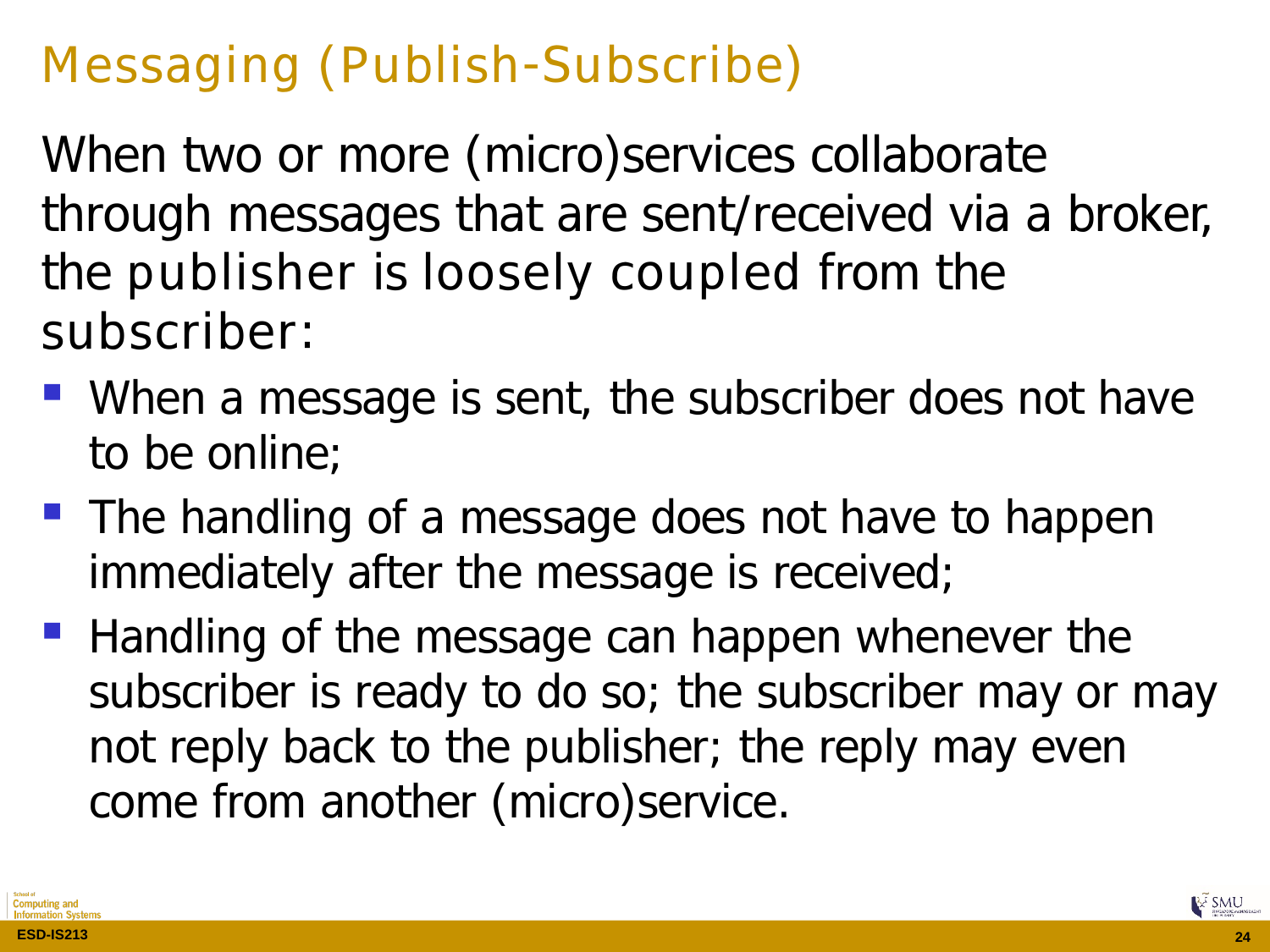

# Messaging (Publish-Subscribe)
When two or more (micro)services collaborate through messages that are sent/received via a broker, the publisher is loosely coupled from the subscriber:
When a message is sent, the subscriber does not have to be online;
The handling of a message does not have to happen immediately after the message is received;
Handling of the message can happen whenever the subscriber is ready to do so; the subscriber may or may not reply back to the publisher; the reply may even come from another (micro)service.
24